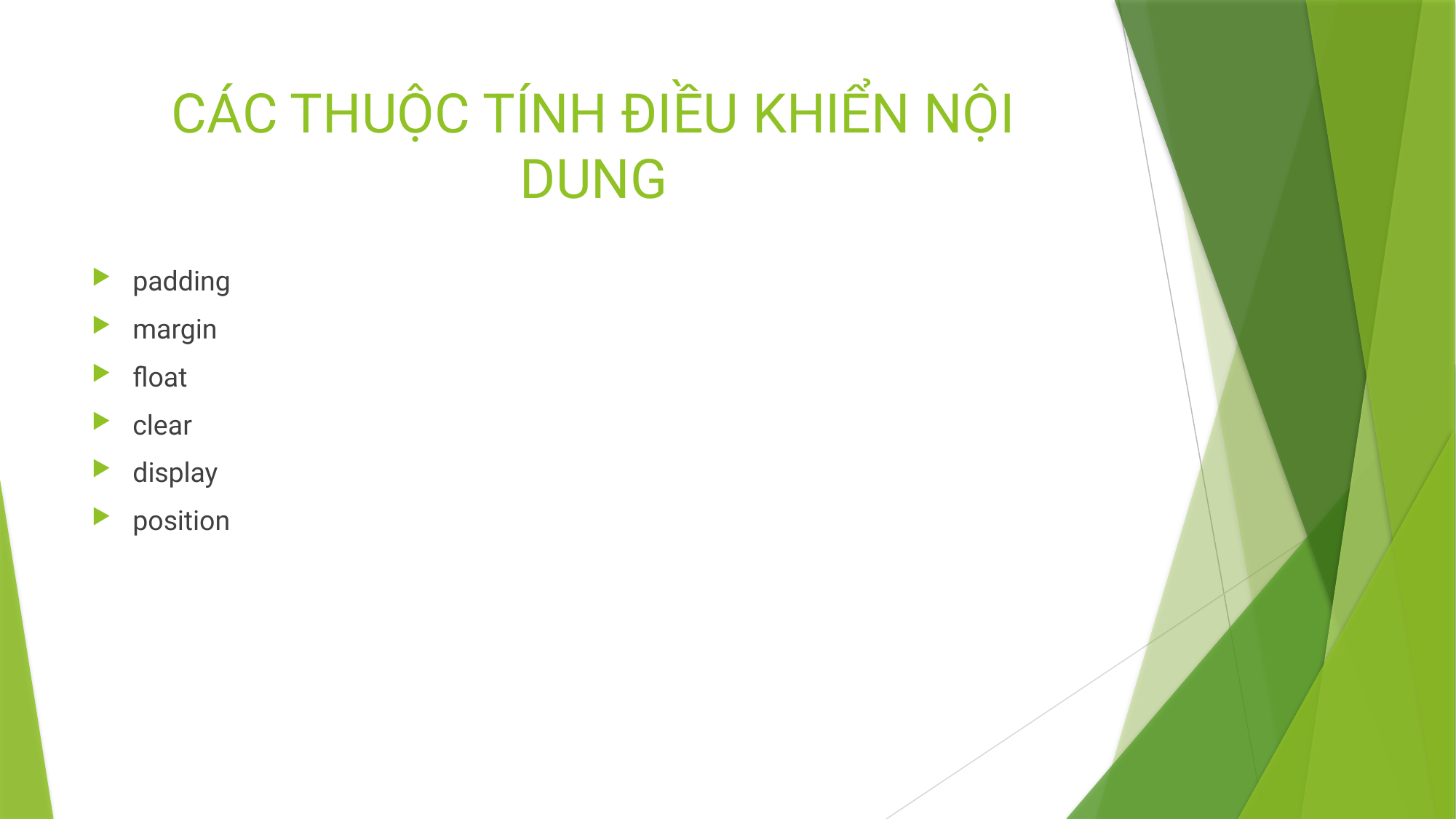

# CÁC THUỘC TÍNH ĐIỀU KHIỂN NỘI DUNG
padding
margin
float
clear
display
position